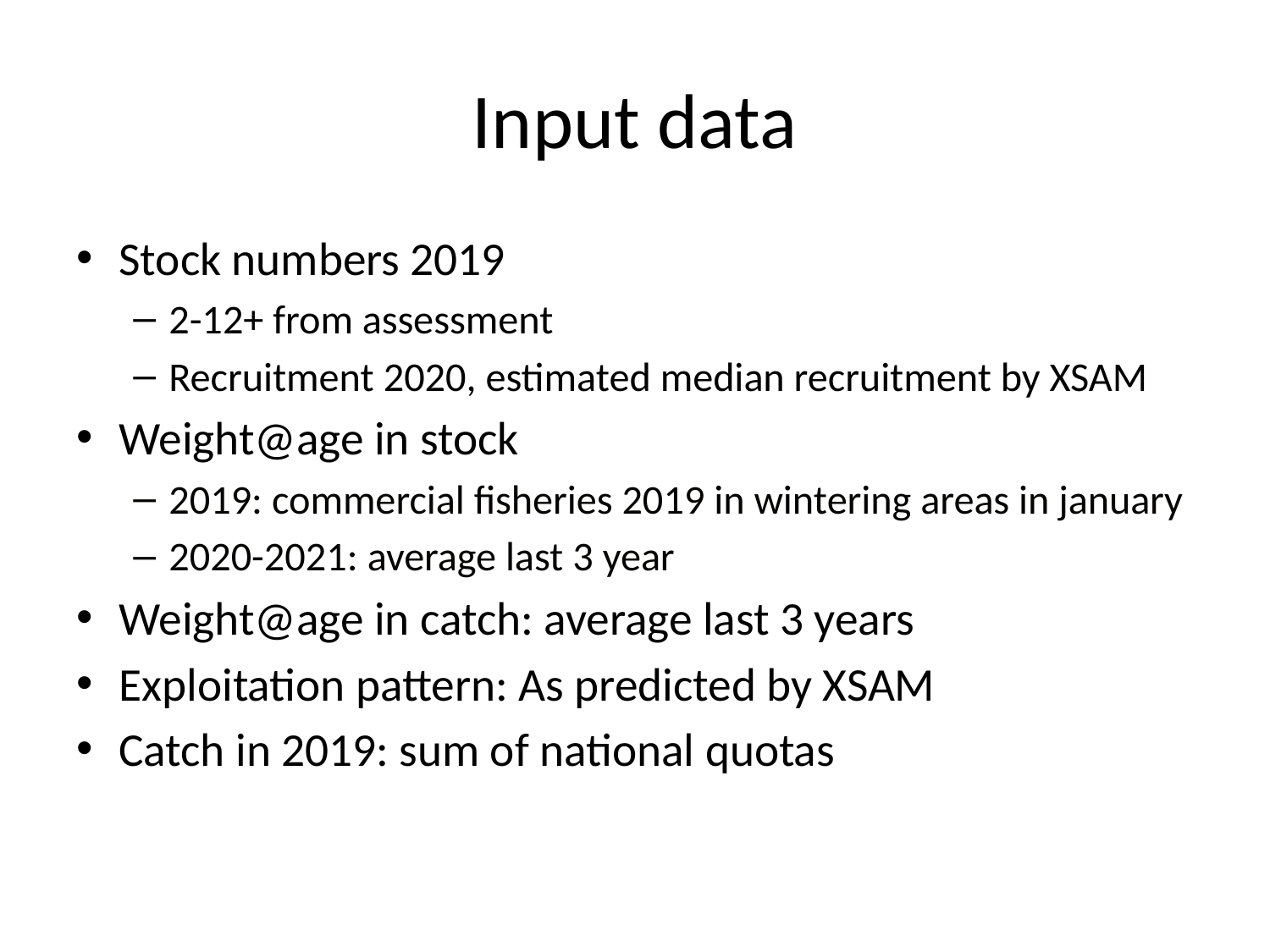

# Input data
Stock numbers 2019
2-12+ from assessment
Recruitment 2020, estimated median recruitment by XSAM
Weight@age in stock
2019: commercial fisheries 2019 in wintering areas in january
2020-2021: average last 3 year
Weight@age in catch: average last 3 years
Exploitation pattern: As predicted by XSAM
Catch in 2019: sum of national quotas